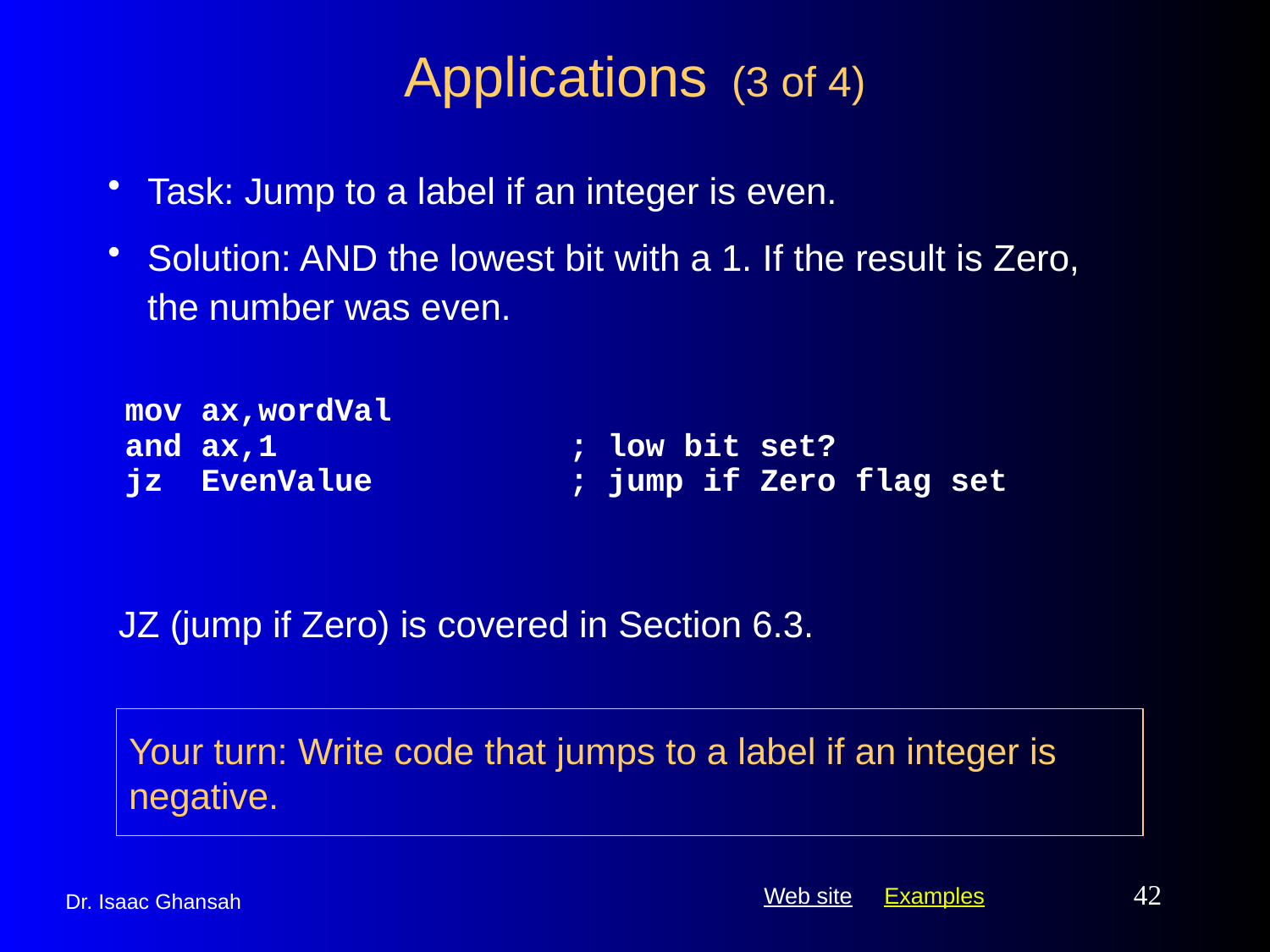

# Applications  (3 of 4)
Task: Jump to a label if an integer is even.
Solution: AND the lowest bit with a 1. If the result is Zero, the number was even.
mov ax,wordVal
and ax,1	; low bit set?
jz  EvenValue	; jump if Zero flag set
JZ (jump if Zero) is covered in Section 6.3.
Your turn: Write code that jumps to a label if an integer is negative.
42
Dr. Isaac Ghansah